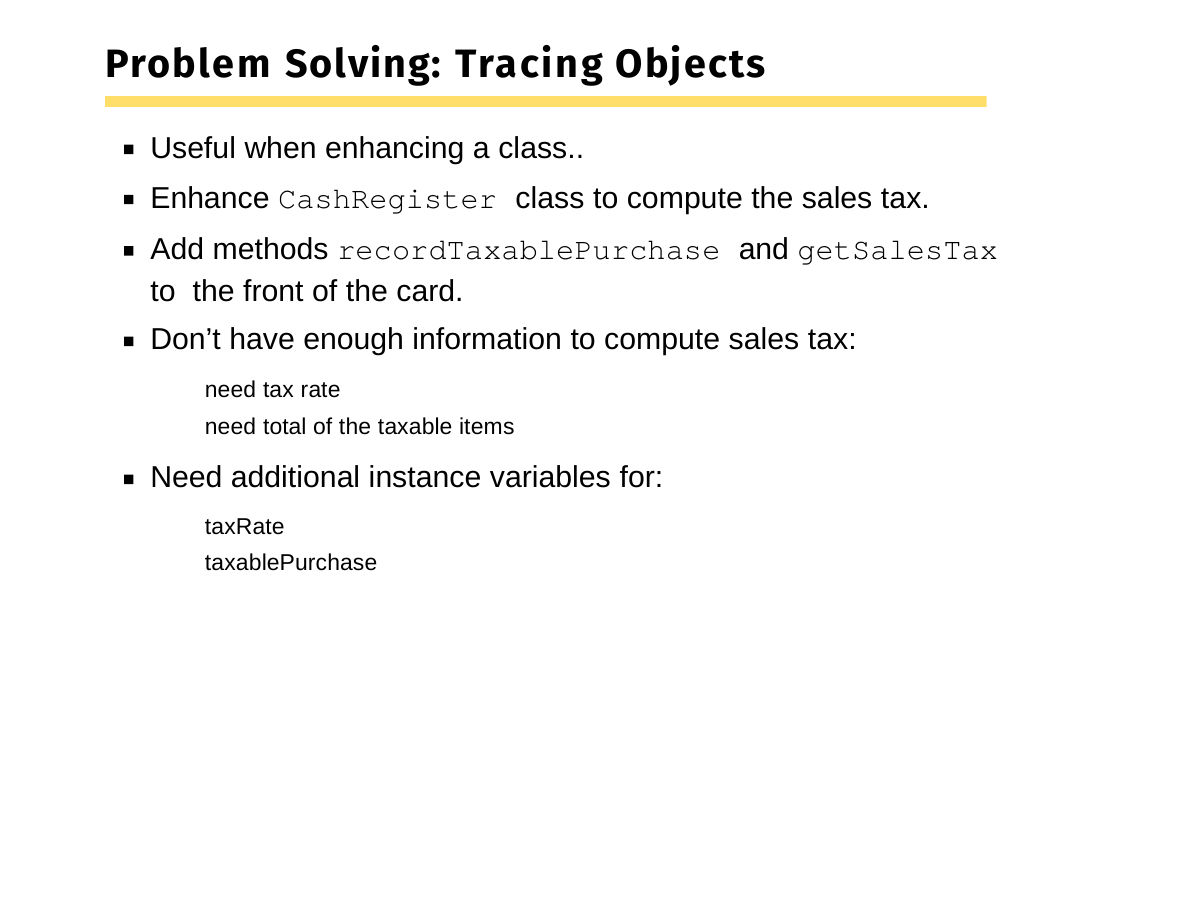

# Problem Solving: Tracing Objects

Useful when enhancing a class..
Enhance CashRegister class to compute the sales tax.
Add methods recordTaxablePurchase and getSalesTax to  the front of the card.
Don’t have enough information to compute sales tax:
need tax rate
need total of the taxable items
Need additional instance variables for:
taxRate  taxablePurchase